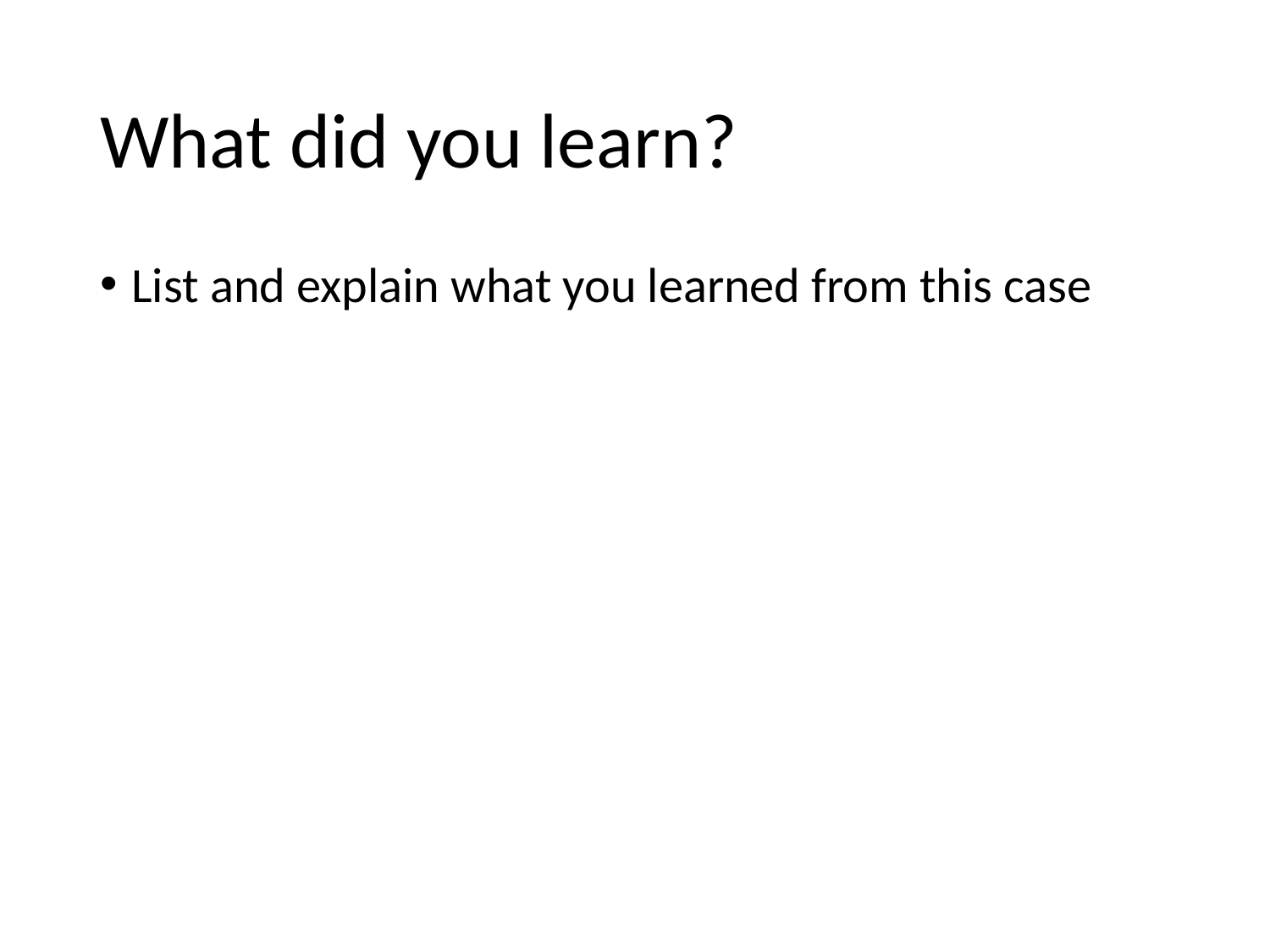

# What did you learn?
List and explain what you learned from this case